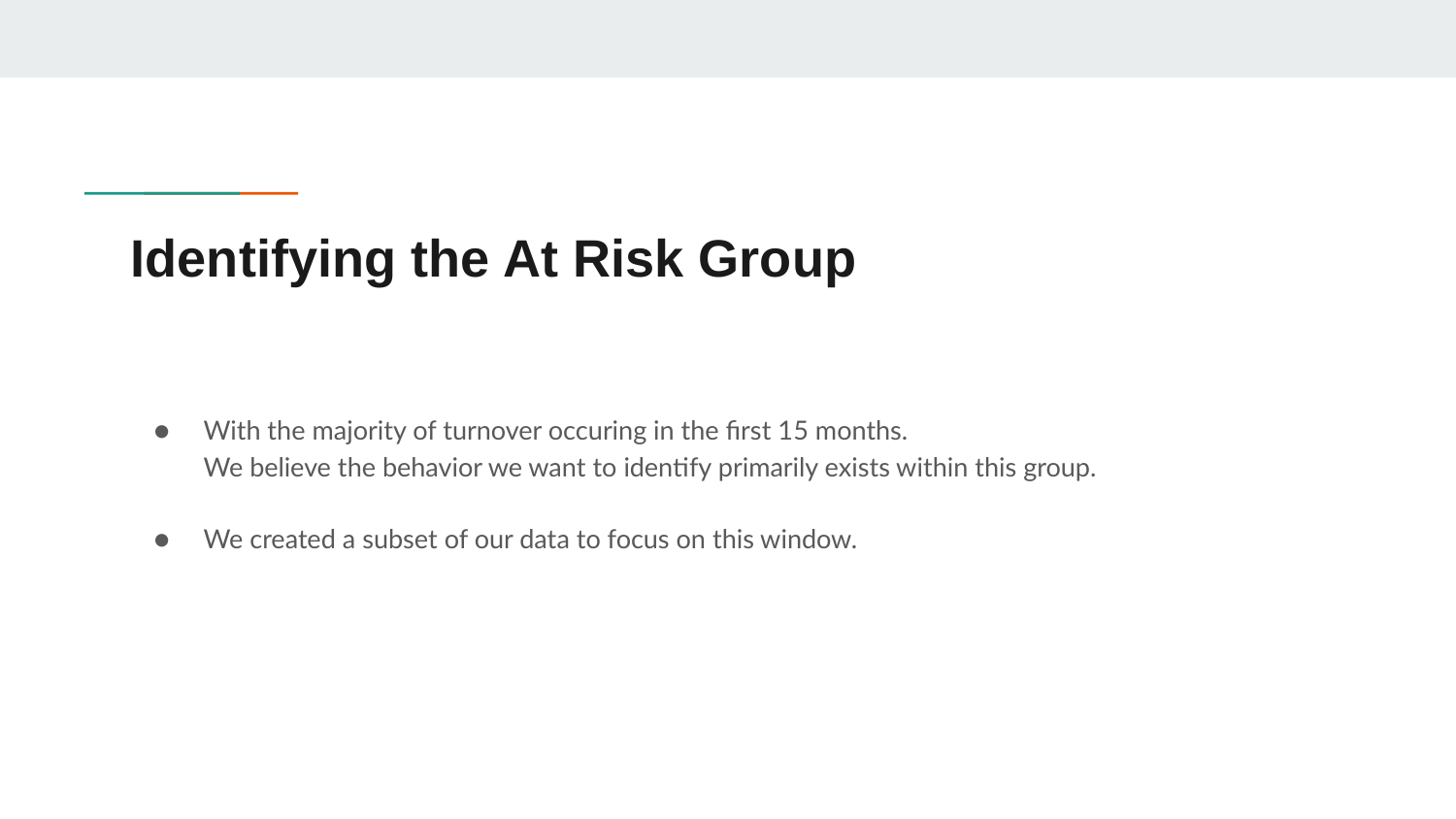

# Identifying the At Risk Group

With the majority of turnover occuring in the first 15 months.
We believe the behavior we want to identify primarily exists within this group.
We created a subset of our data to focus on this window.